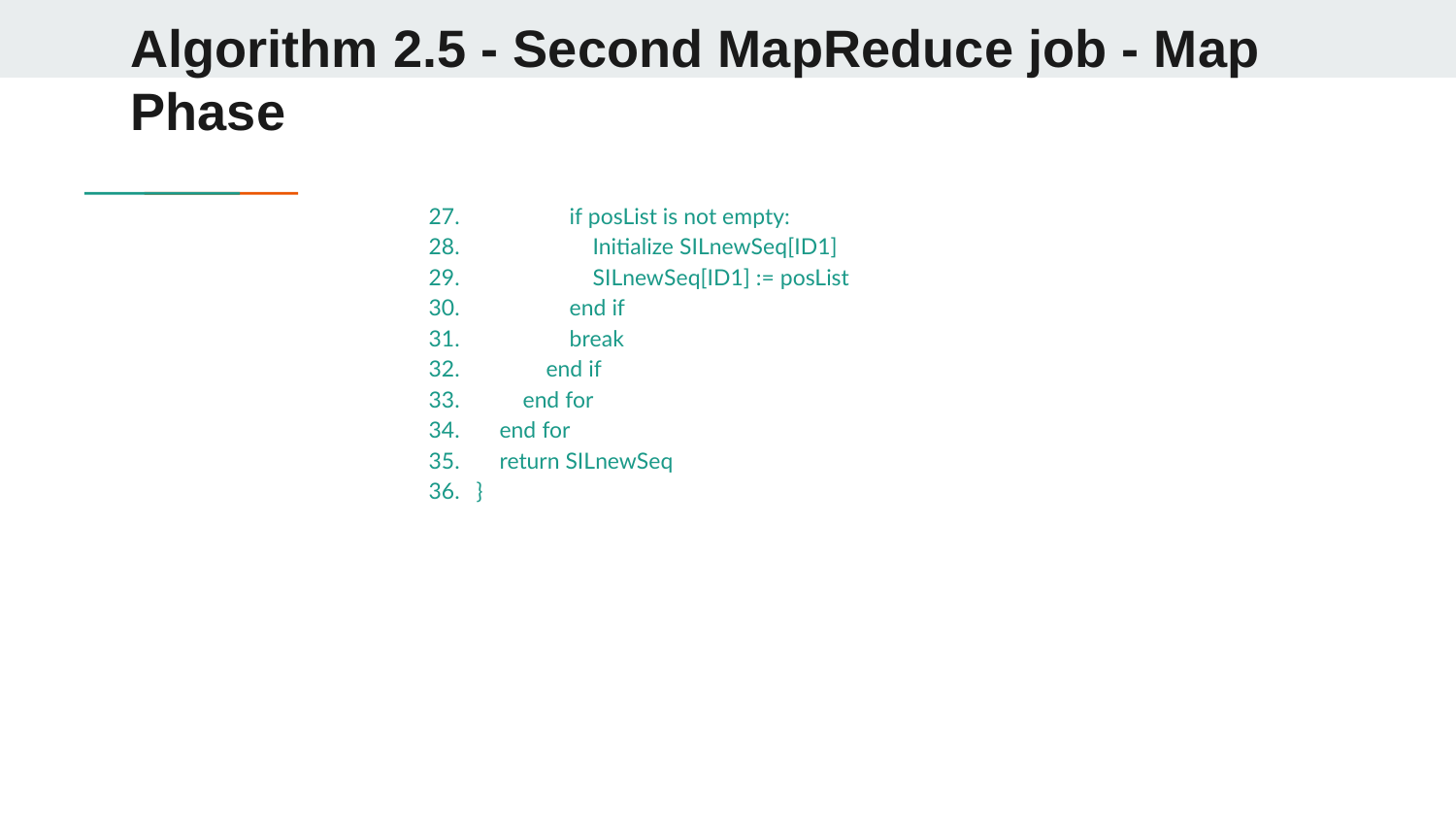

# Algorithm 2.5 - Second MapReduce job - Map Phase

                if posList is not empty:
                    Initialize SILnewSeq[ID1]
                    SILnewSeq[ID1] := posList
                end if
                break
            end if
        end for
    end for
    return SILnewSeq
}